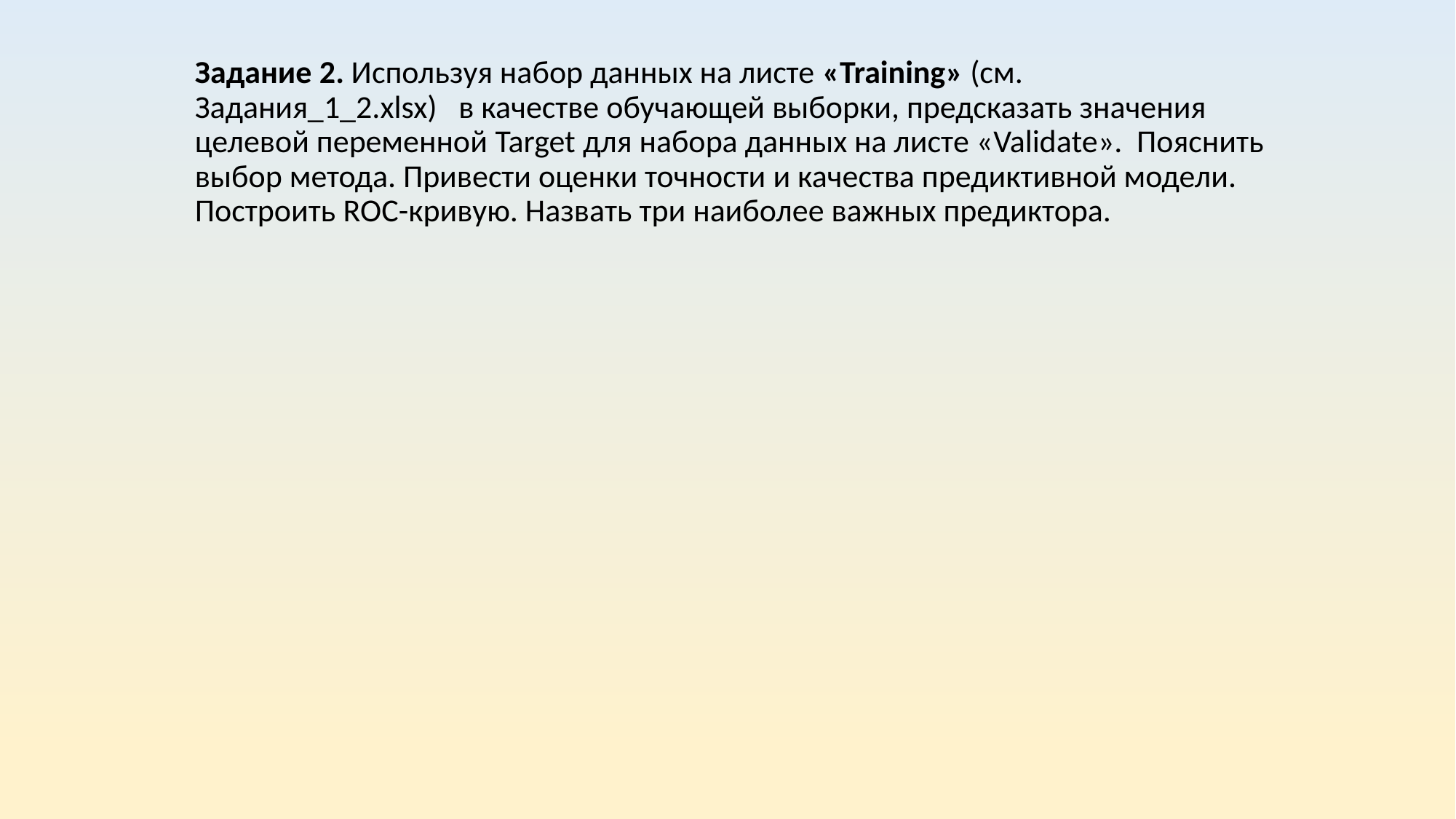

Задание 2. Используя набор данных на листе «Training» (см. Задания_1_2.xlsx)   в качестве обучающей выборки, предсказать значения целевой переменной Target для набора данных на листе «Validate».  Пояснить выбор метода. Привести оценки точности и качества предиктивной модели. Построить ROC-кривую. Назвать три наиболее важных предиктора.